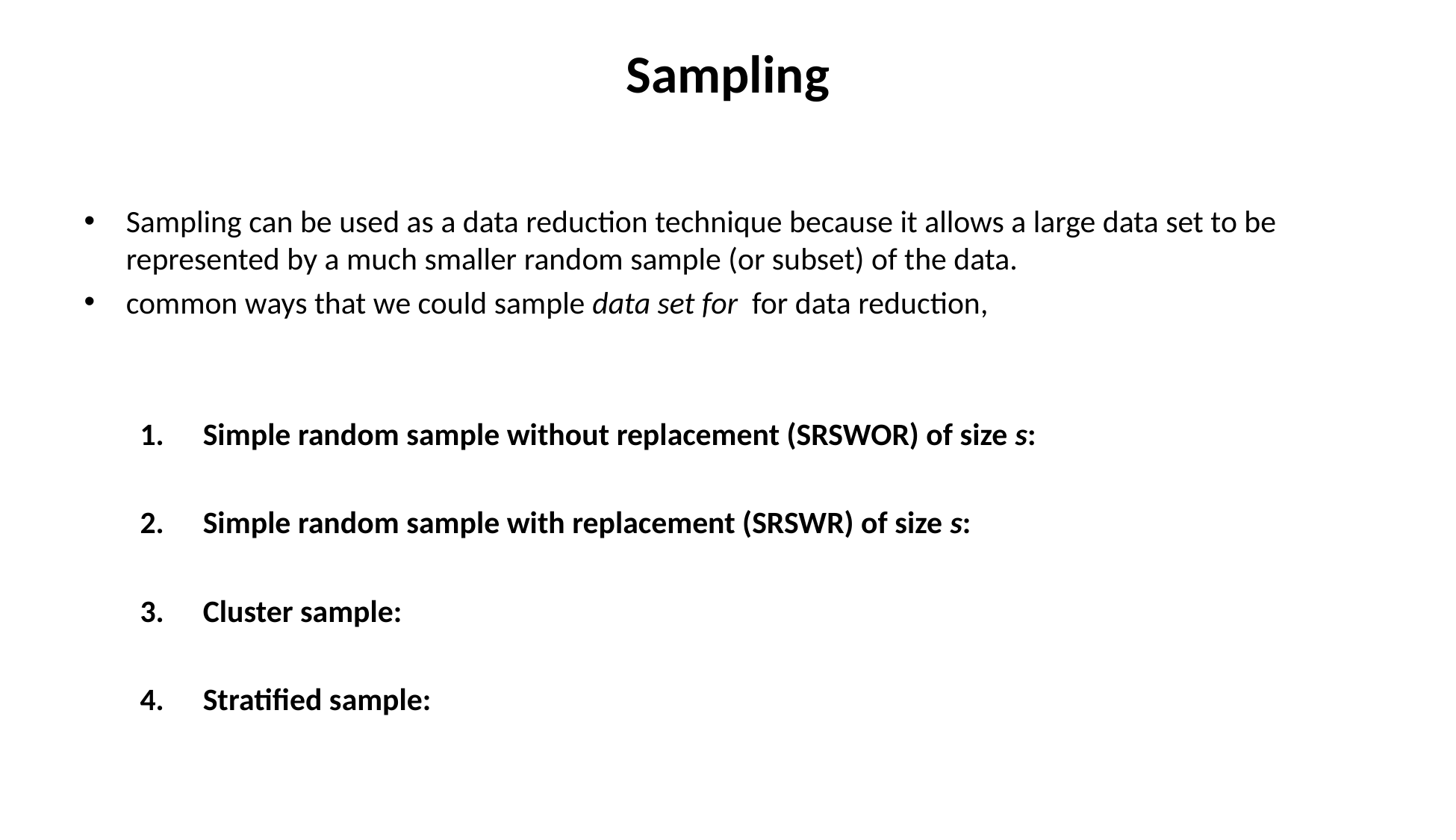

# Sampling
Sampling can be used as a data reduction technique because it allows a large data set to be represented by a much smaller random sample (or subset) of the data.
common ways that we could sample data set for  for data reduction,

Simple random sample without replacement (SRSWOR) of size s:
Simple random sample with replacement (SRSWR) of size s:
Cluster sample:
Stratified sample: